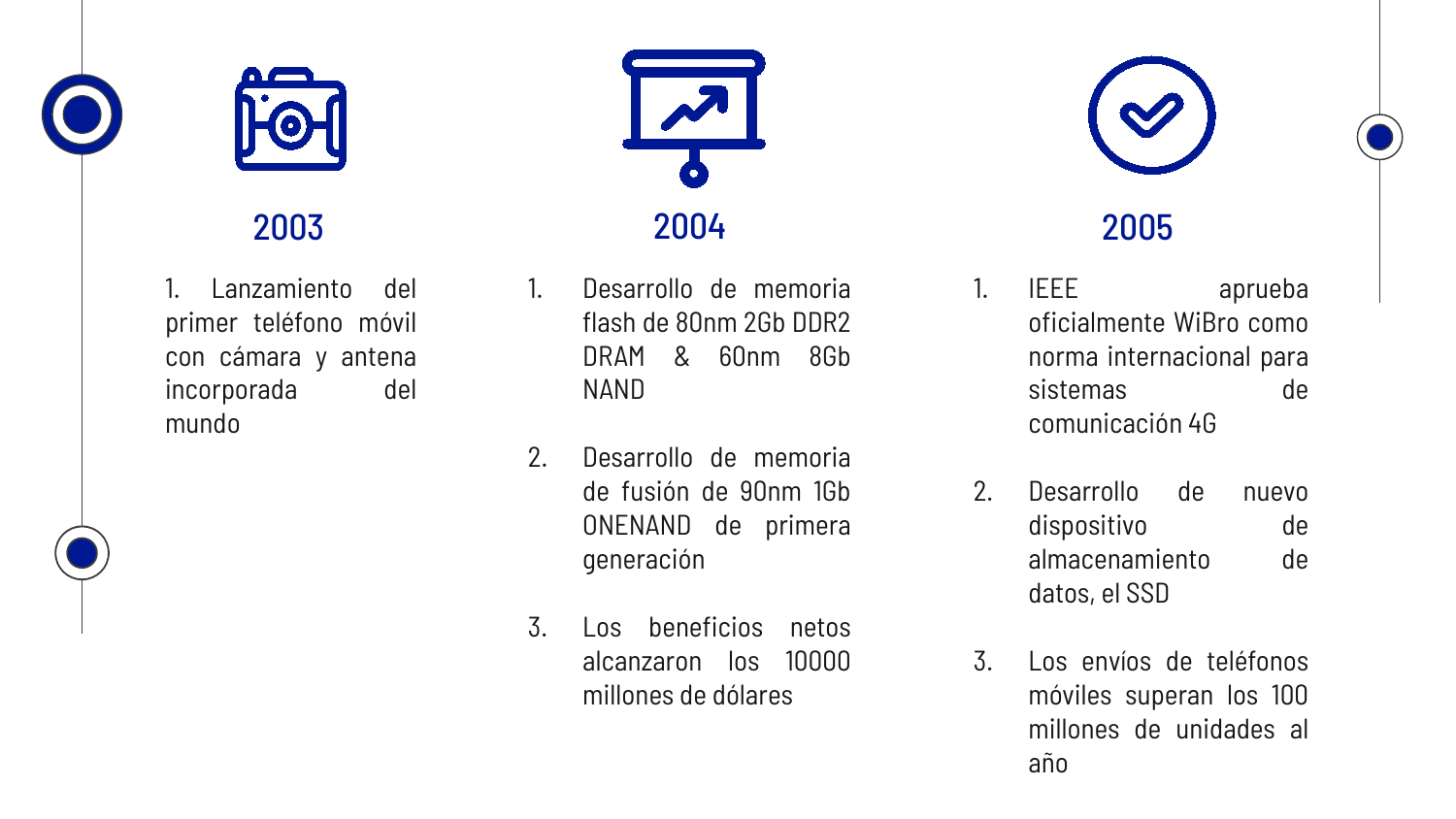

2004
2003
2005
1. Lanzamiento del primer teléfono móvil con cámara y antena incorporada del mundo
Desarrollo de memoria flash de 80nm 2Gb DDR2 DRAM & 60nm 8Gb NAND

Desarrollo de memoria de fusión de 90nm 1Gb ONENAND de primera generación

Los beneficios netos alcanzaron los 10000 millones de dólares
IEEE aprueba oficialmente WiBro como norma internacional para sistemas de comunicación 4G

Desarrollo de nuevo dispositivo de almacenamiento de datos, el SSD

Los envíos de teléfonos móviles superan los 100 millones de unidades al año